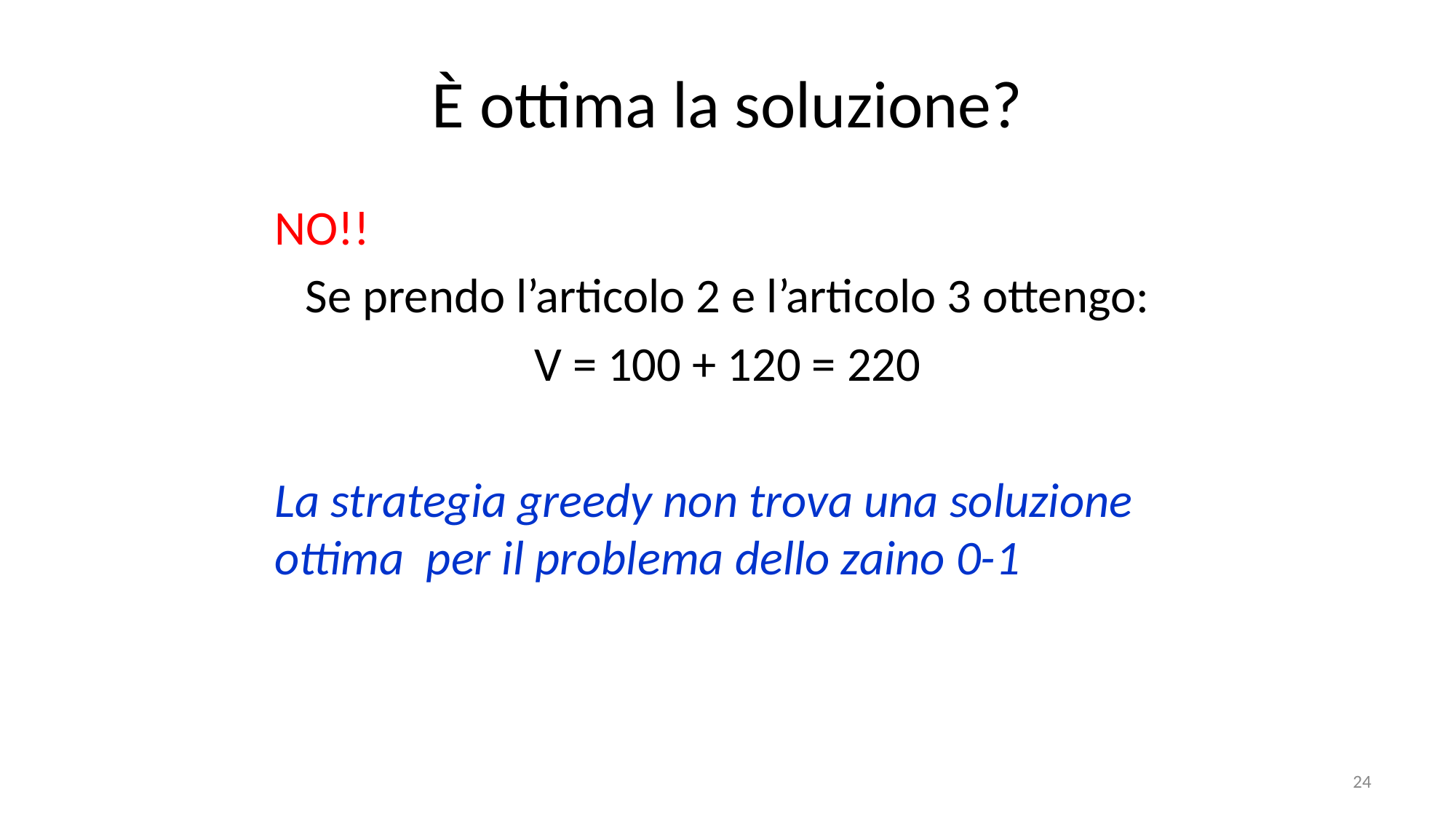

# È ottima la soluzione?
NO!!
Se prendo l’articolo 2 e l’articolo 3 ottengo:
V = 100 + 120 = 220

La strategia greedy non trova una soluzione ottima  per il problema dello zaino 0-1
24